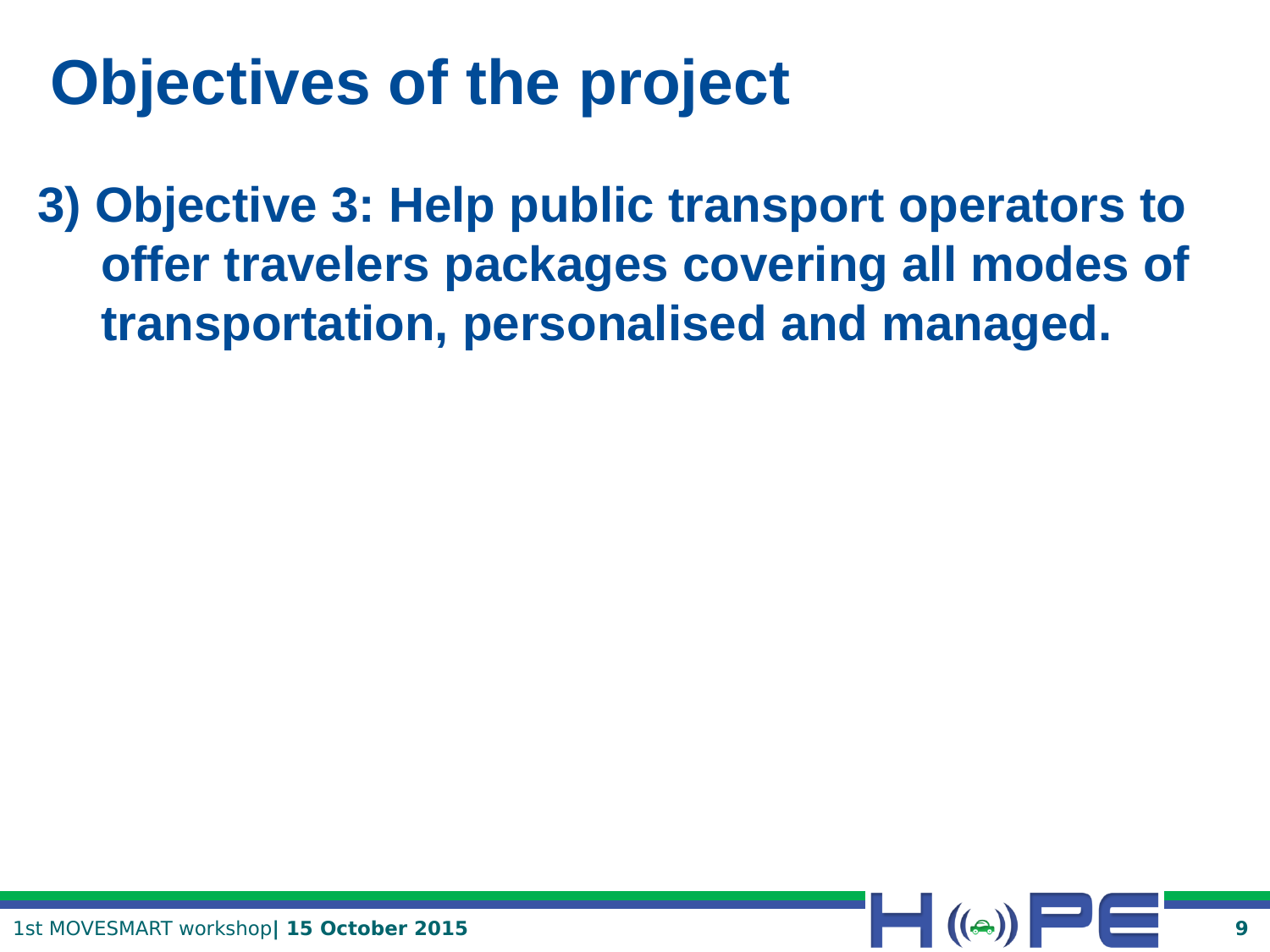

# Objectives of the project
3) Objective 3: Help public transport operators to offer travelers packages covering all modes of transportation, personalised and managed.
9
1st MOVESMART workshop| 15 October 2015